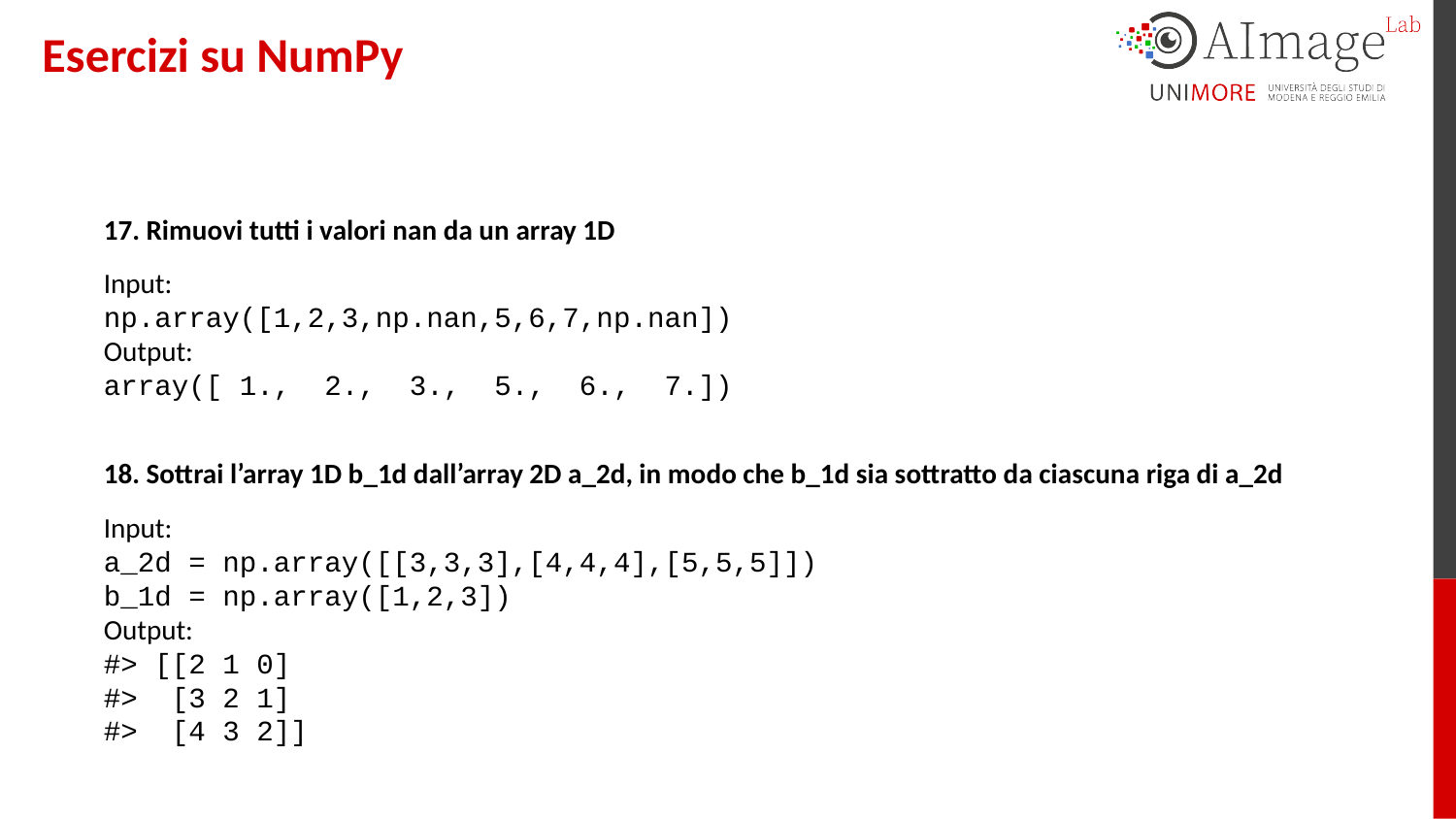

# Esercizi su NumPy
17. Rimuovi tutti i valori nan da un array 1D
Input:
np.array([1,2,3,np.nan,5,6,7,np.nan])
Output:
array([ 1.,  2.,  3.,  5.,  6.,  7.])

18. Sottrai l’array 1D b_1d dall’array 2D a_2d, in modo che b_1d sia sottratto da ciascuna riga di a_2d
Input:
a_2d = np.array([[3,3,3],[4,4,4],[5,5,5]])
b_1d = np.array([1,2,3])
Output:
#> [[2 1 0]
#>  [3 2 1]
#>  [4 3 2]]